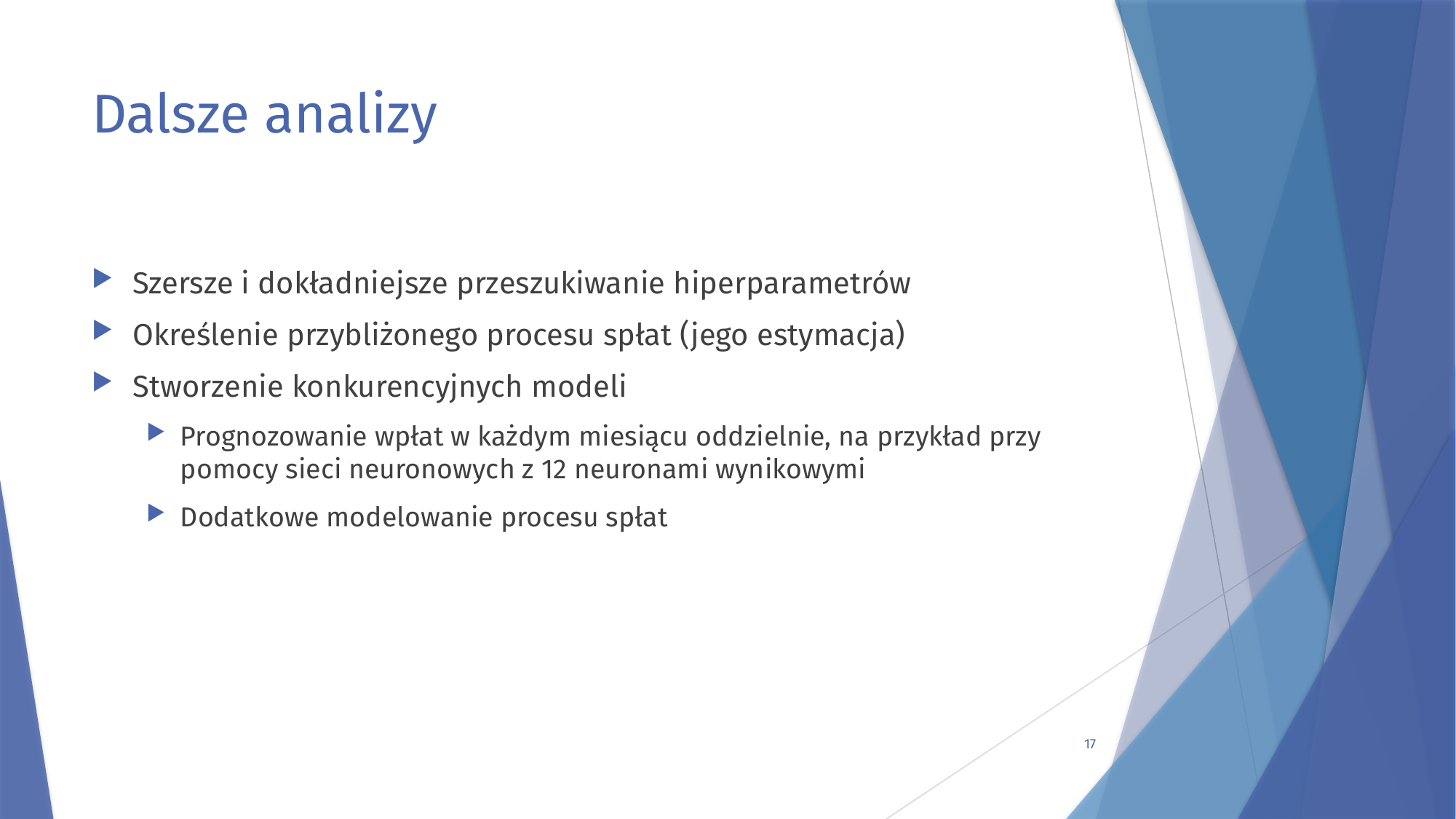

# Dalsze analizy
Szersze i dokładniejsze przeszukiwanie hiperparametrów
Określenie przybliżonego procesu spłat (jego estymacja)
Stworzenie konkurencyjnych modeli
Prognozowanie wpłat w każdym miesiącu oddzielnie, na przykład przy pomocy sieci neuronowych z 12 neuronami wynikowymi
Dodatkowe modelowanie procesu spłat
17